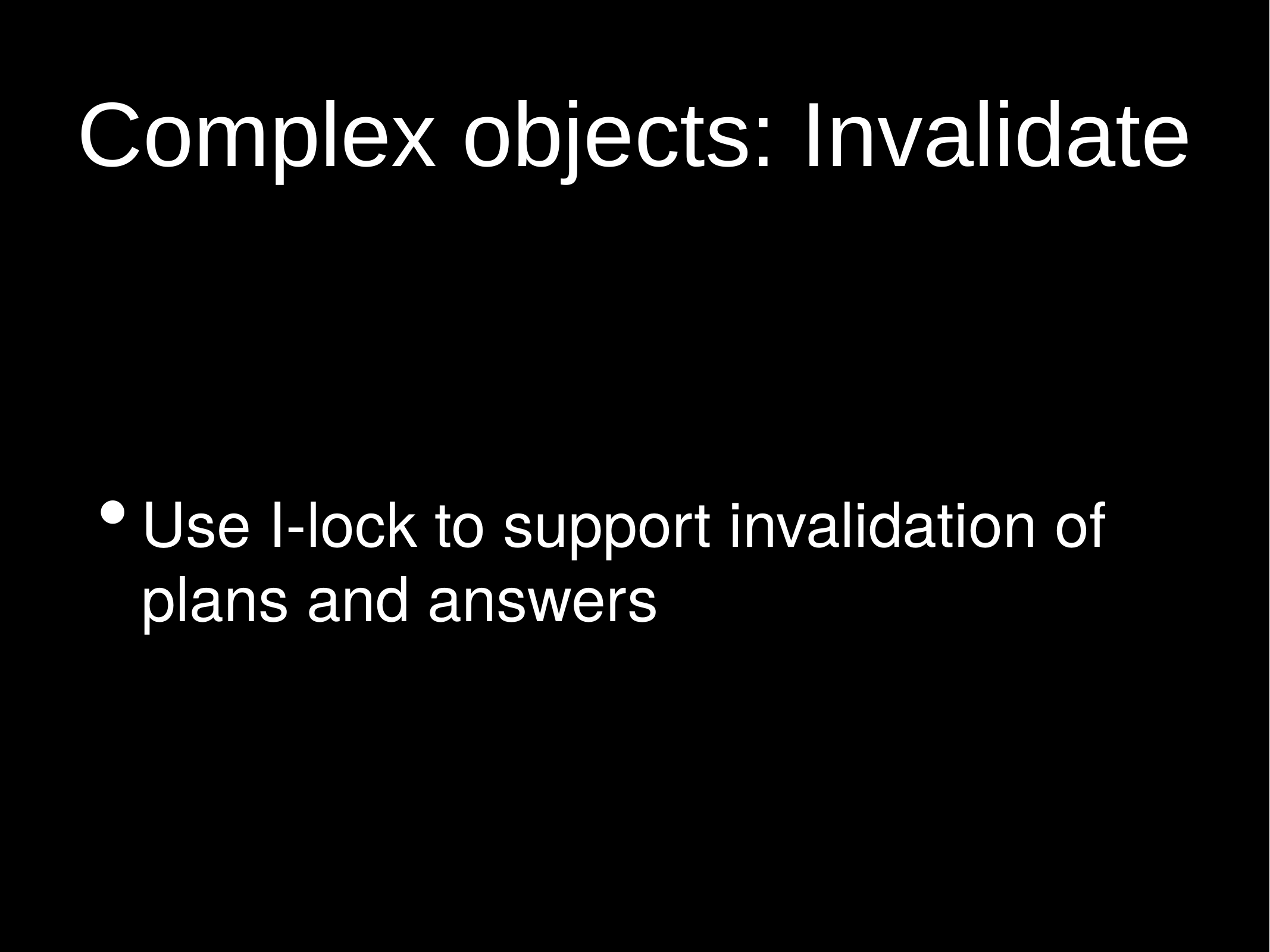

# Complex objects: Invalidate
Use I-lock to support invalidation of plans and answers